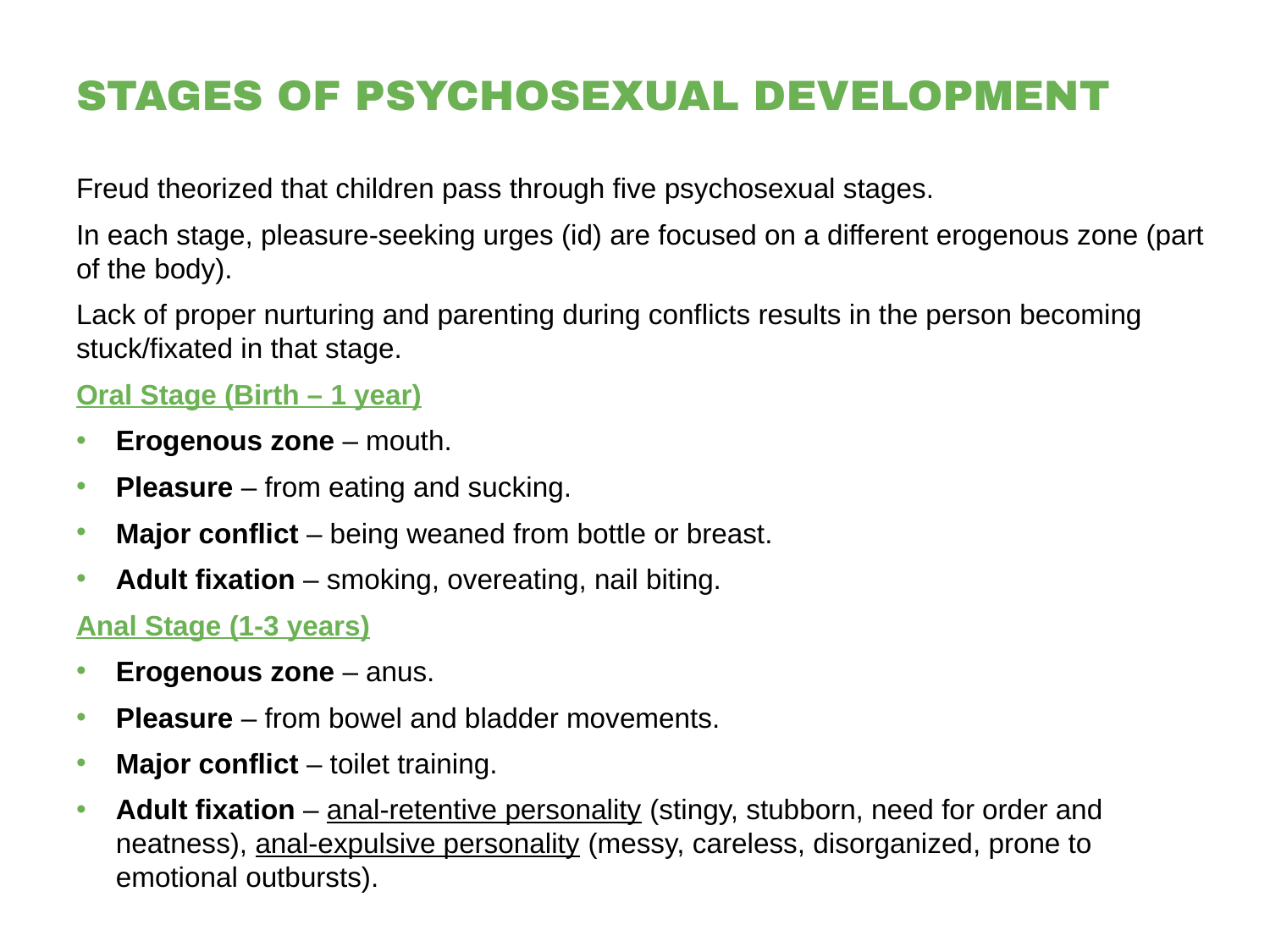

# STAGES OF PSYCHOSEXUAL DEVELOPMENT
Freud theorized that children pass through five psychosexual stages.
In each stage, pleasure-seeking urges (id) are focused on a different erogenous zone (part of the body).
Lack of proper nurturing and parenting during conflicts results in the person becoming stuck/fixated in that stage.
Oral Stage (Birth – 1 year)
Erogenous zone – mouth.
Pleasure – from eating and sucking.
Major conflict – being weaned from bottle or breast.
Adult fixation – smoking, overeating, nail biting.
Anal Stage (1-3 years)
Erogenous zone – anus.
Pleasure – from bowel and bladder movements.
Major conflict – toilet training.
Adult fixation – anal-retentive personality (stingy, stubborn, need for order and neatness), anal-expulsive personality (messy, careless, disorganized, prone to emotional outbursts).